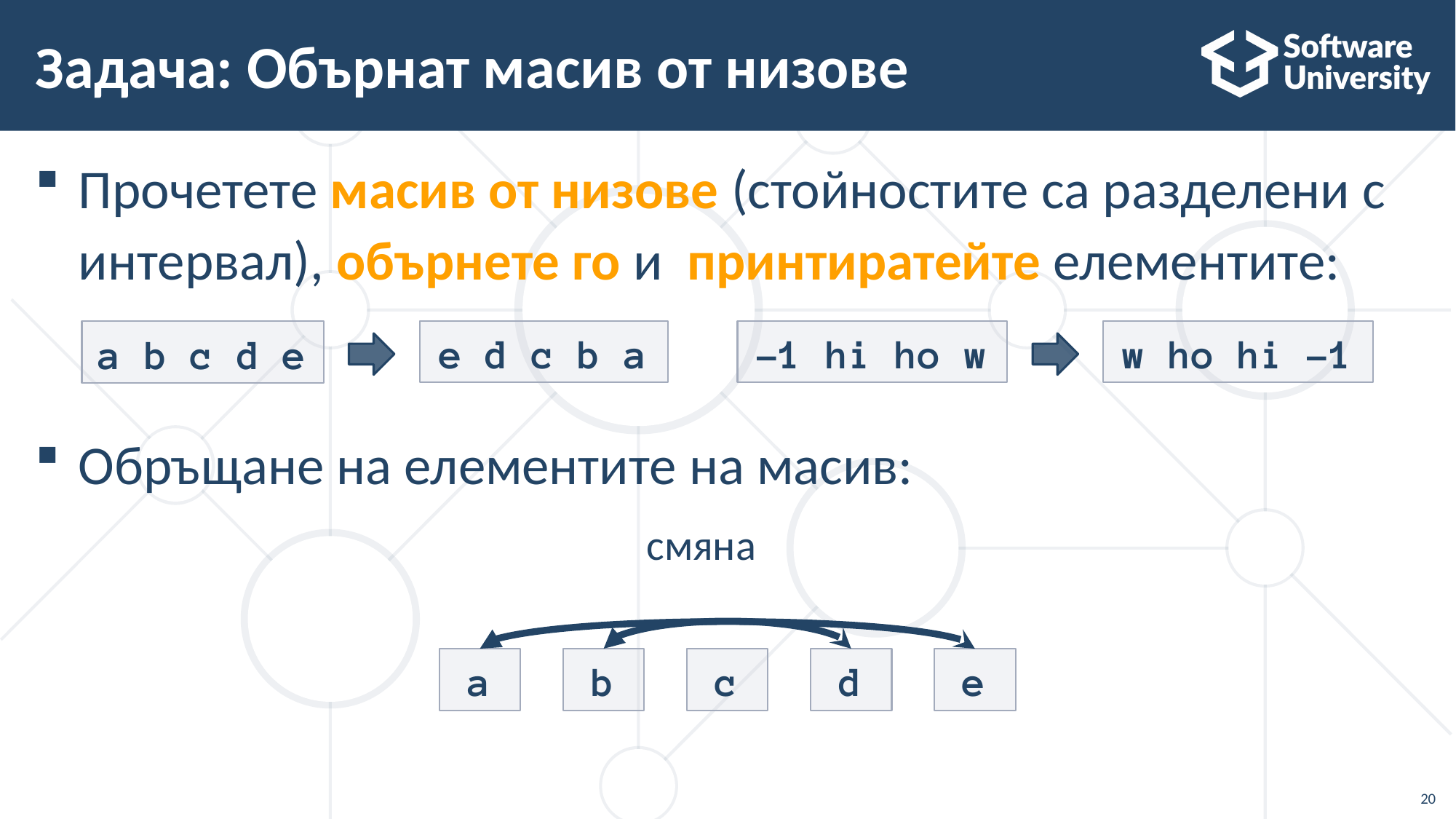

# Задача: Обърнат масив от низове
Прочетете масив от низове (стойностите са разделени с интервал), обърнете го и  принтиратейте елементите:

Обръщане на елементите на масив:
e d c b a
-1 hi ho w
w ho hi -1
a b c d e

смяна
a
b
c
d
e
20